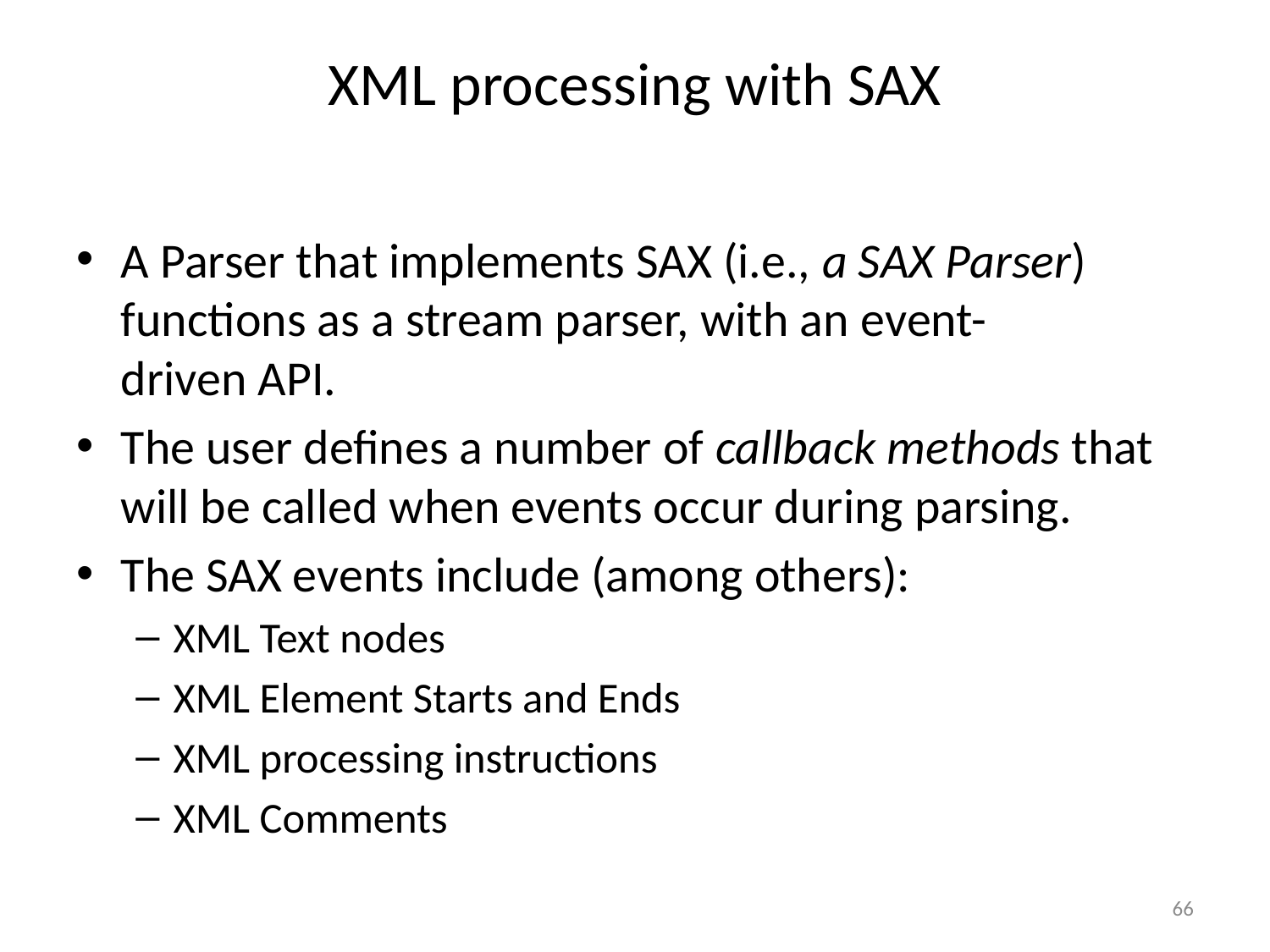

# XML processing with SAX
A Parser that implements SAX (i.e., a SAX Parser) functions as a stream parser, with an event-driven API.
The user defines a number of callback methods that will be called when events occur during parsing.
The SAX events include (among others):
XML Text nodes
XML Element Starts and Ends
XML processing instructions
XML Comments

66